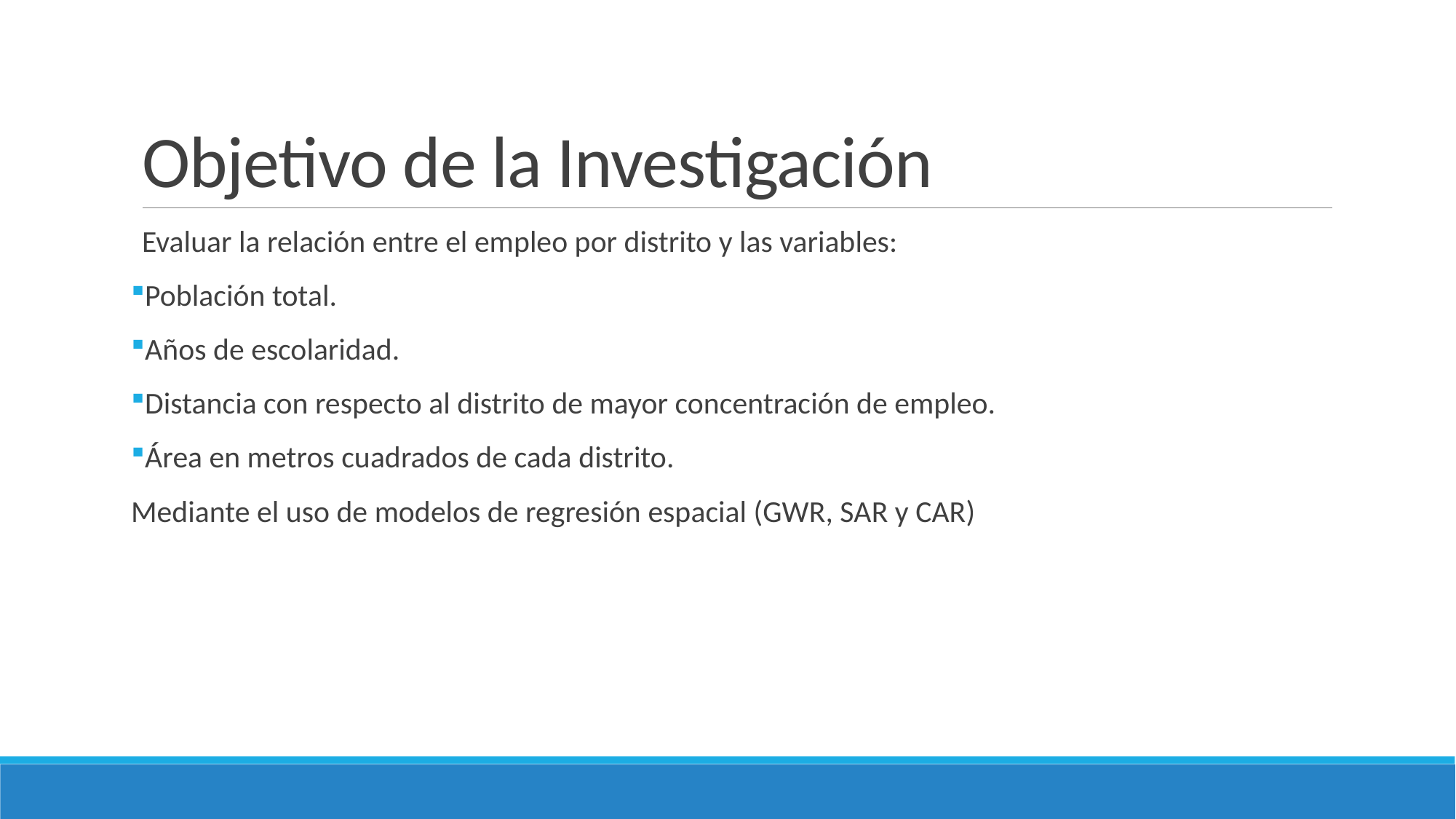

# Objetivo de la Investigación
Evaluar la relación entre el empleo por distrito y las variables:
Población total.
Años de escolaridad.
Distancia con respecto al distrito de mayor concentración de empleo.
Área en metros cuadrados de cada distrito.
Mediante el uso de modelos de regresión espacial (GWR, SAR y CAR)